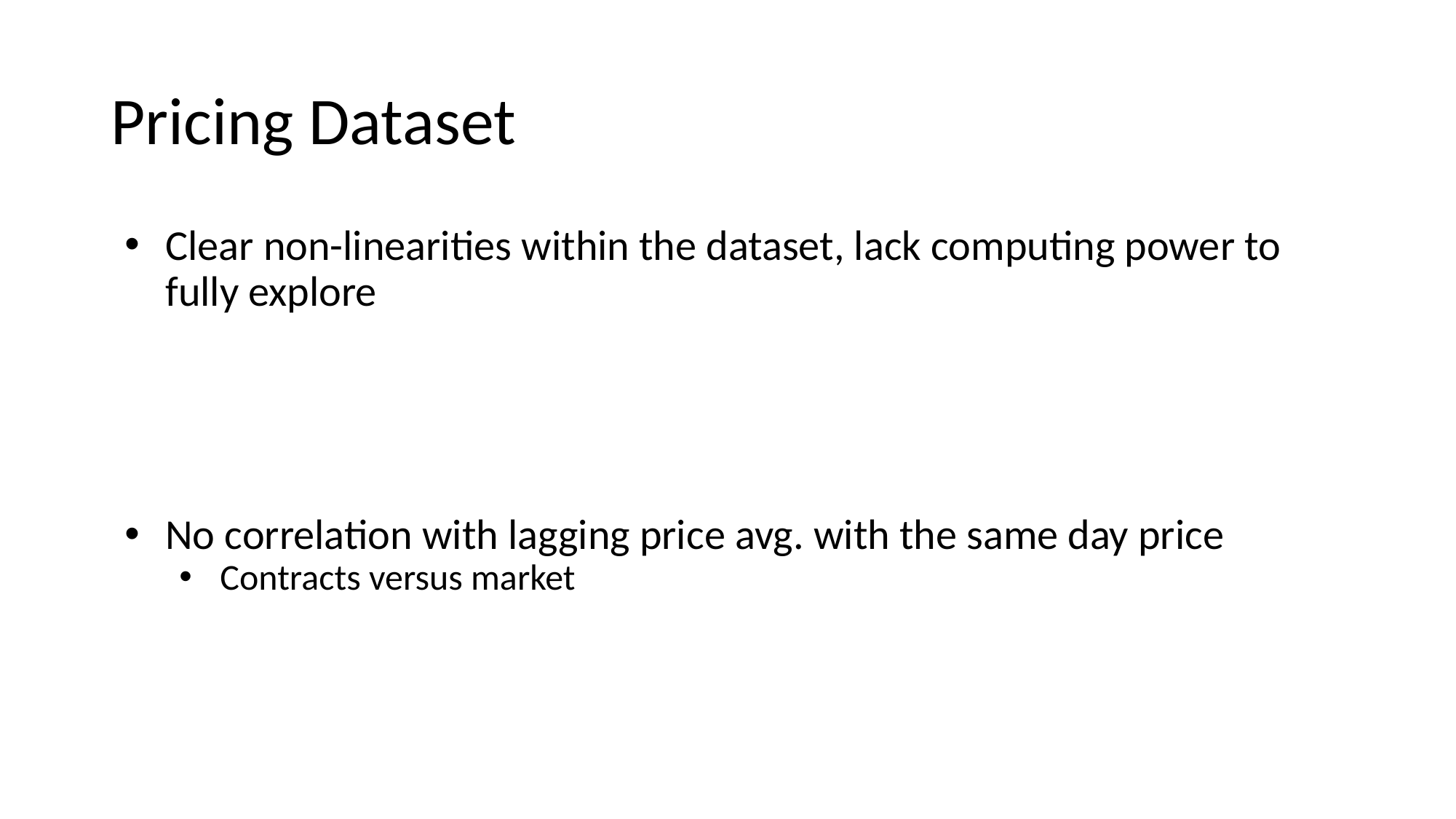

# Pricing Dataset
Clear non-linearities within the dataset, lack computing power to fully explore

No correlation with lagging price avg. with the same day price
Contracts versus market